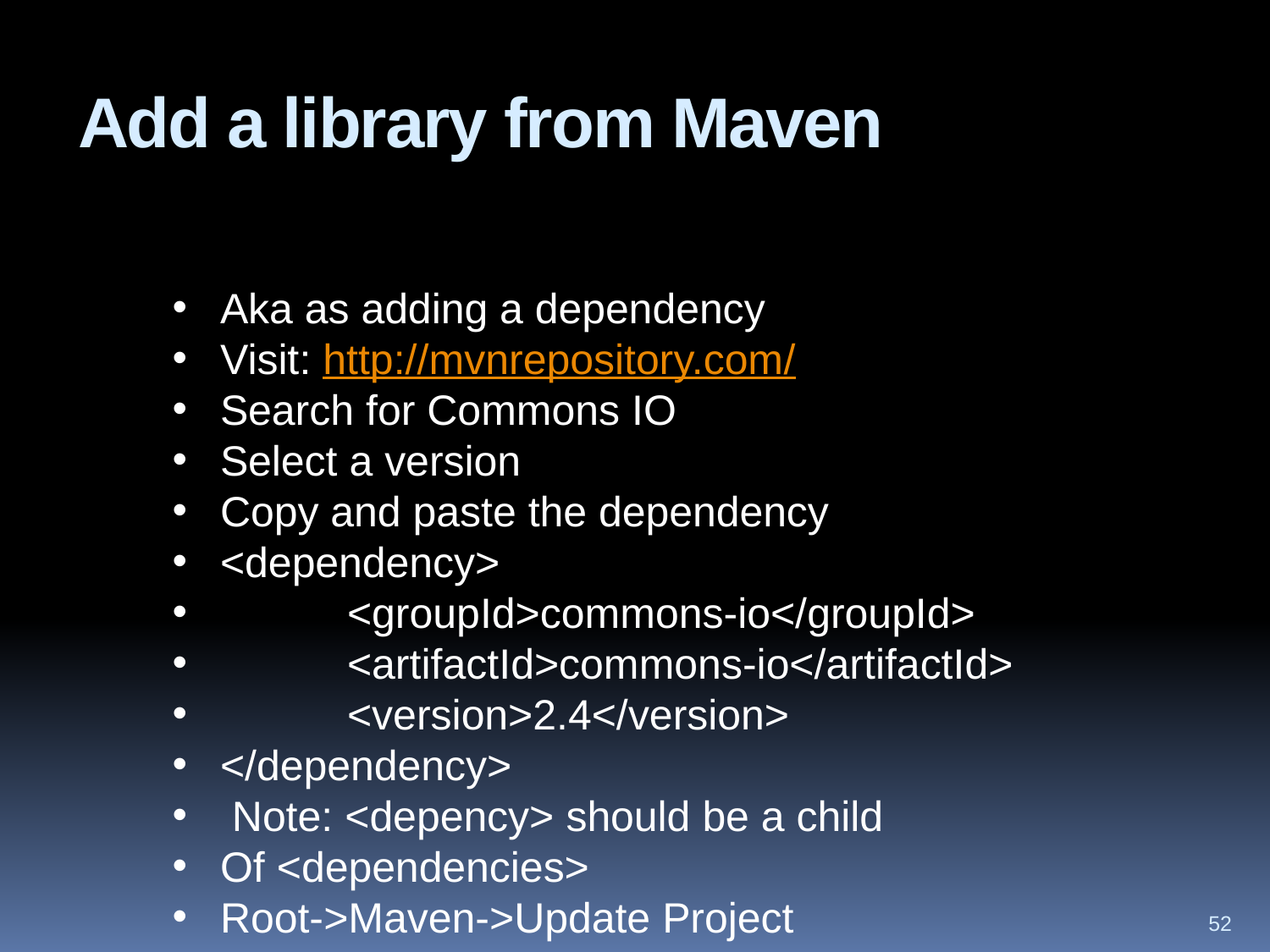

# Add a library from Maven
Aka as adding a dependency
Visit: http://mvnrepository.com/
Search for Commons IO
Select a version
Copy and paste the dependency
<dependency>
	<groupId>commons-io</groupId>
	<artifactId>commons-io</artifactId>
	<version>2.4</version>
</dependency>
 Note: <depency> should be a child
Of <dependencies>
Root->Maven->Update Project

52